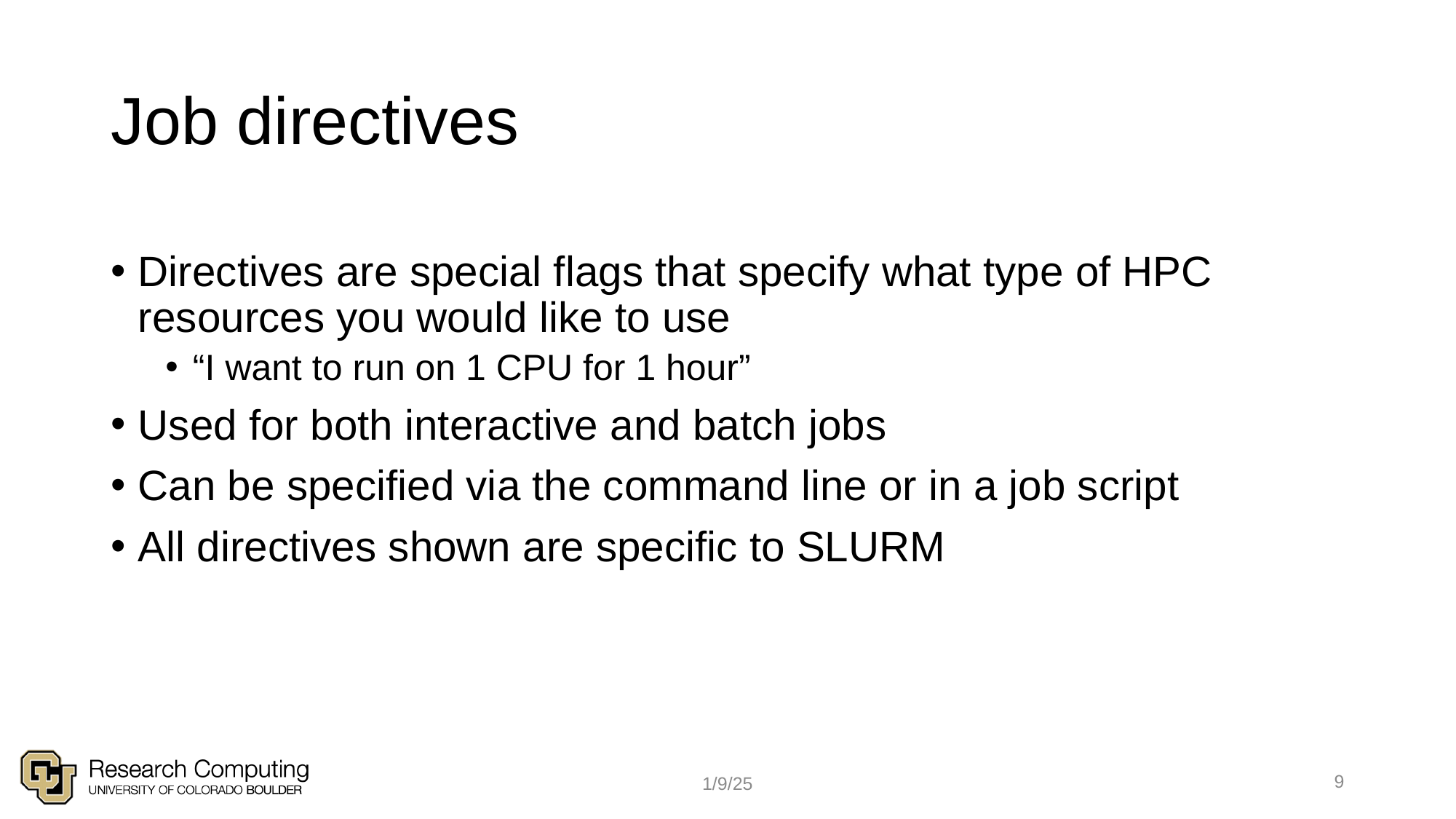

# Job directives
Directives are special flags that specify what type of HPC resources you would like to use
“I want to run on 1 CPU for 1 hour”
Used for both interactive and batch jobs
Can be specified via the command line or in a job script
All directives shown are specific to SLURM
9
1/9/25